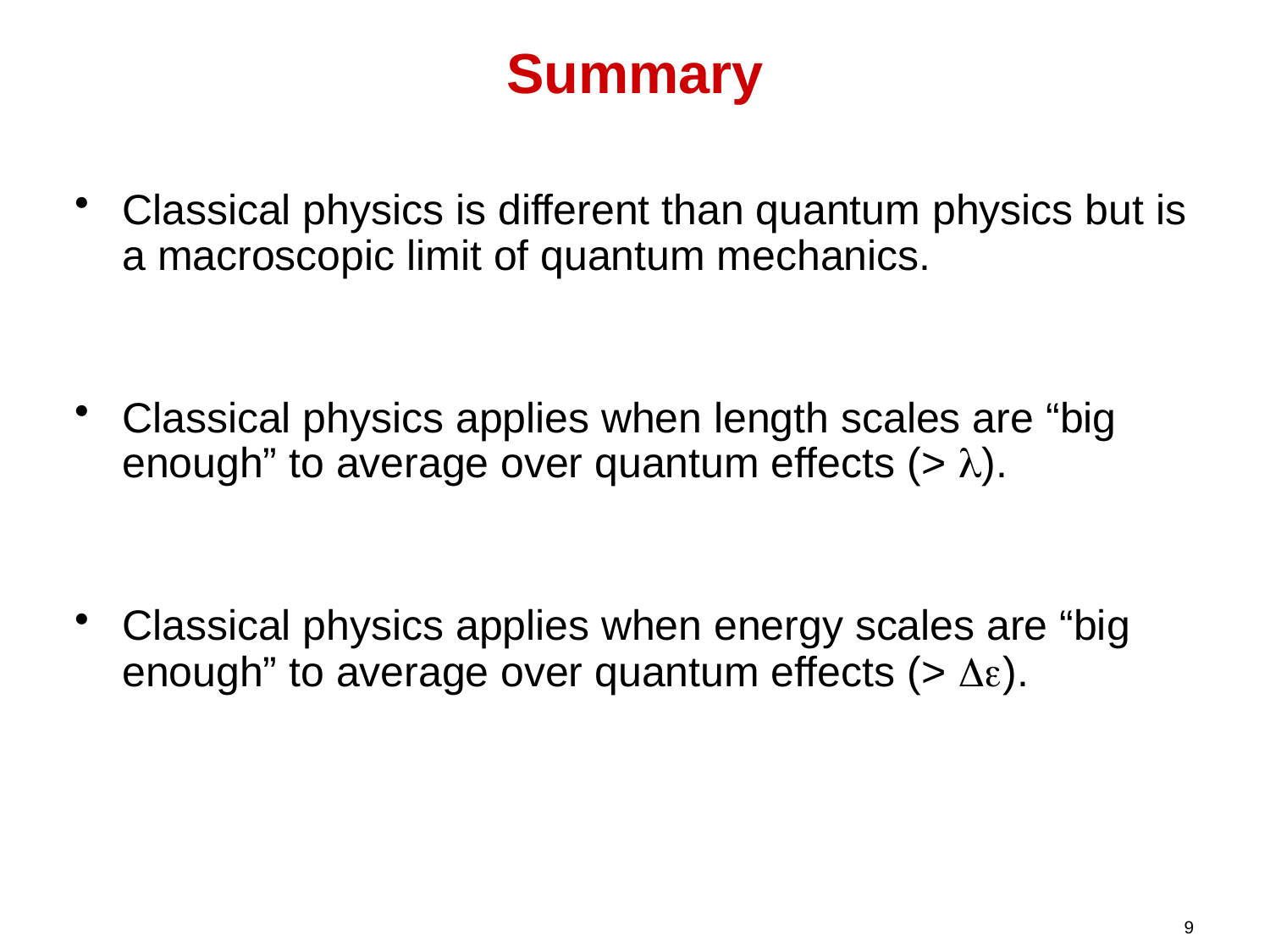

# Summary
Classical physics is different than quantum physics but is a macroscopic limit of quantum mechanics.

Classical physics applies when length scales are “big enough” to average over quantum effects (> λ).

Classical physics applies when energy scales are “big enough” to average over quantum effects (> Δε).

9